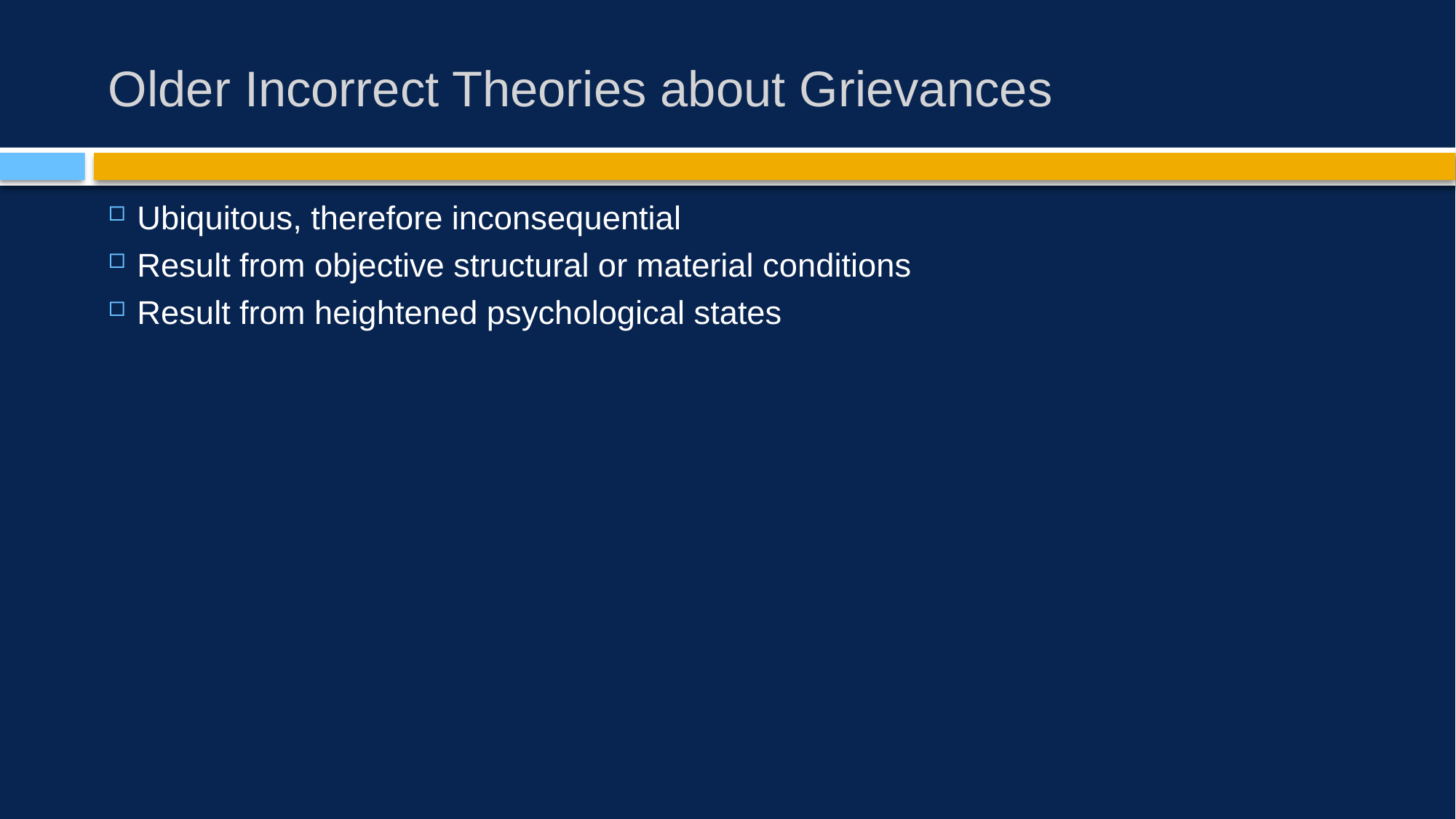

# Older Incorrect Theories about Grievances
Ubiquitous, therefore inconsequential
Result from objective structural or material conditions
Result from heightened psychological states